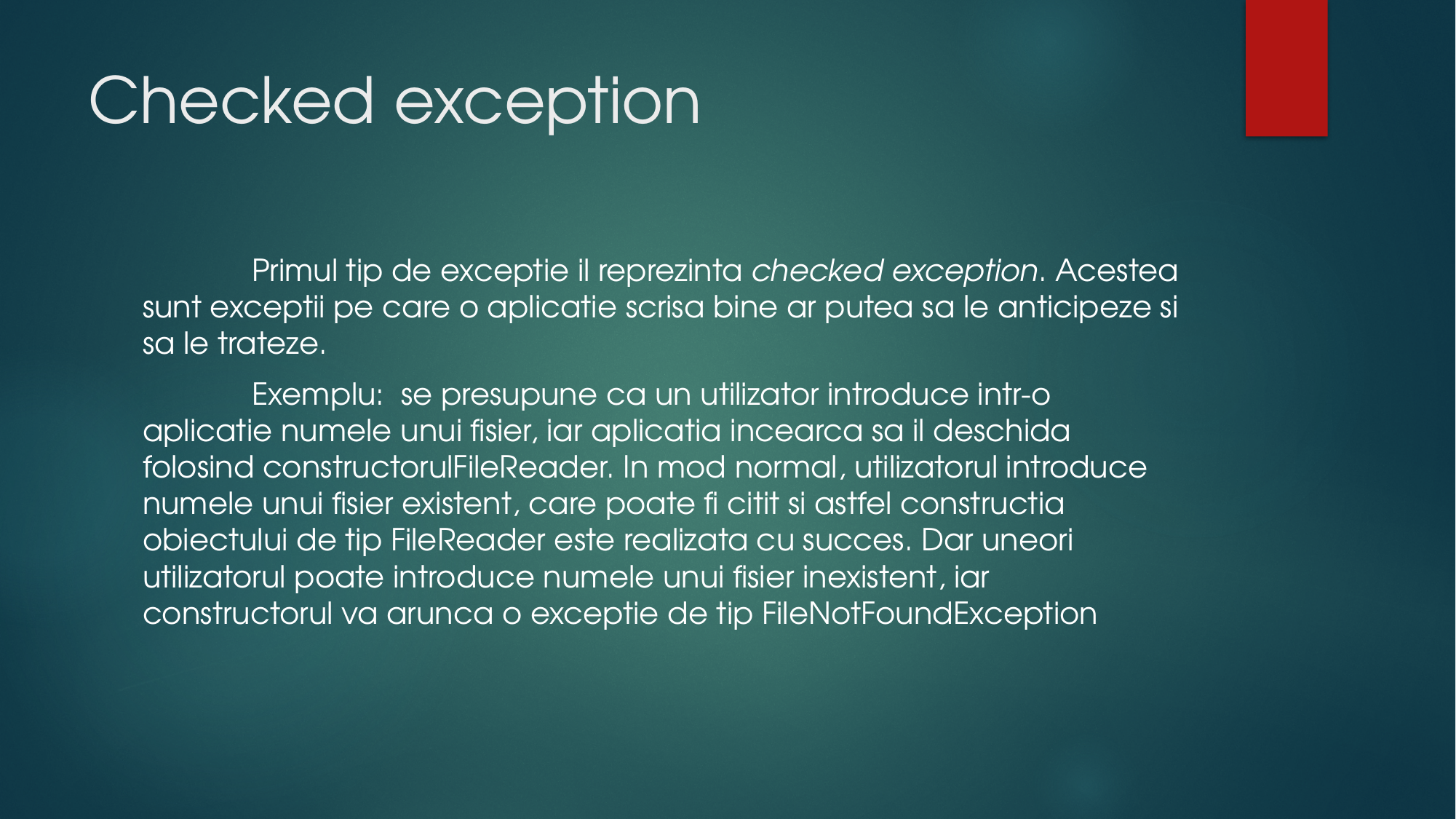

# Checked exception
	Primul tip de exceptie il reprezinta checked exception. Acestea sunt exceptii pe care o aplicatie scrisa bine ar putea sa le anticipeze si sa le trateze.
	Exemplu:  se presupune ca un utilizator introduce intr-o aplicatie numele unui fisier, iar aplicatia incearca sa il deschida folosind constructorulFileReader. In mod normal, utilizatorul introduce numele unui fisier existent, care poate fi citit si astfel constructia obiectului de tip FileReader este realizata cu succes. Dar uneori utilizatorul poate introduce numele unui fisier inexistent, iar constructorul va arunca o exceptie de tip FileNotFoundException